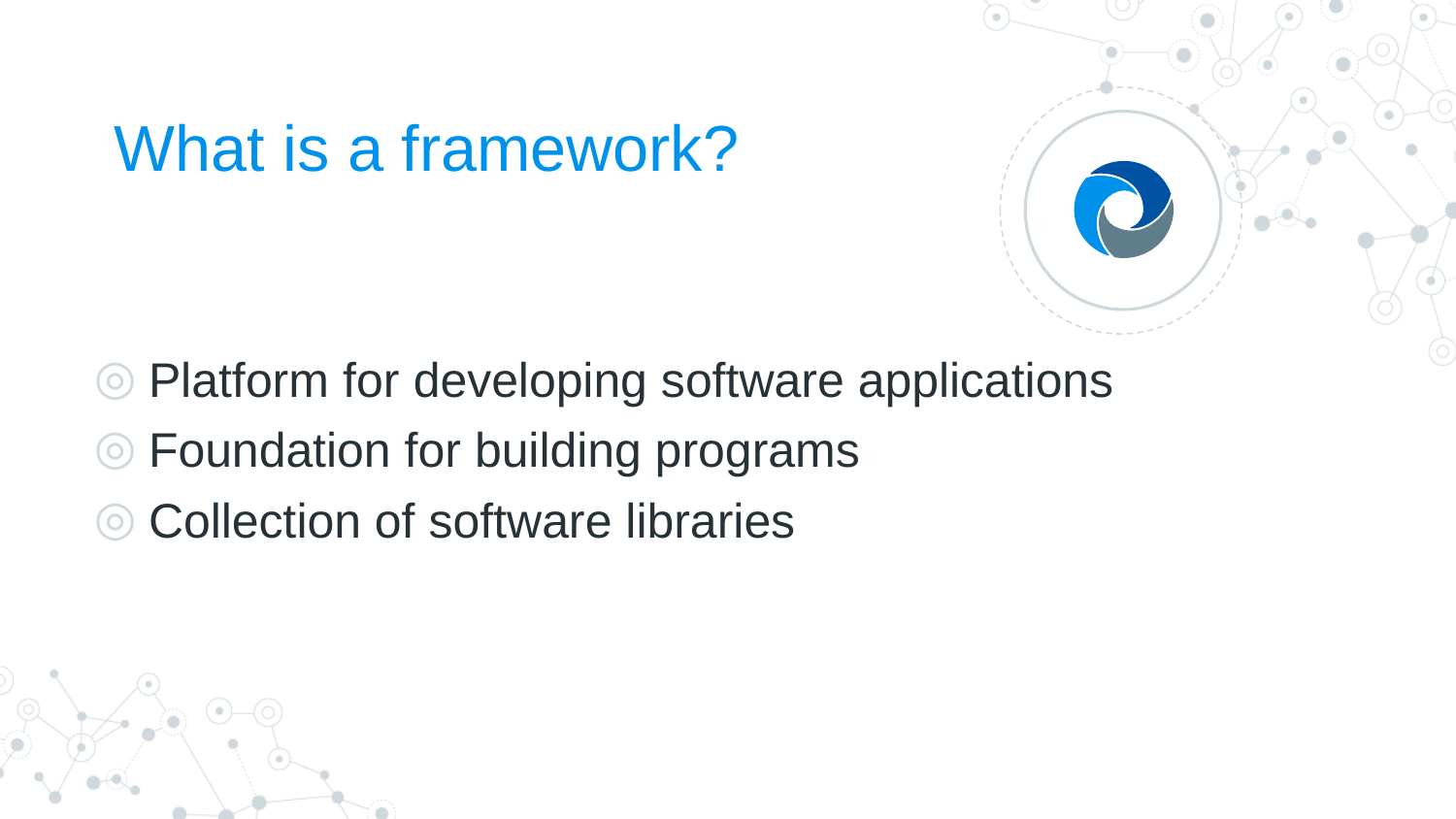

# What is a framework?

Platform for developing software applications
Foundation for building programs
Collection of software libraries